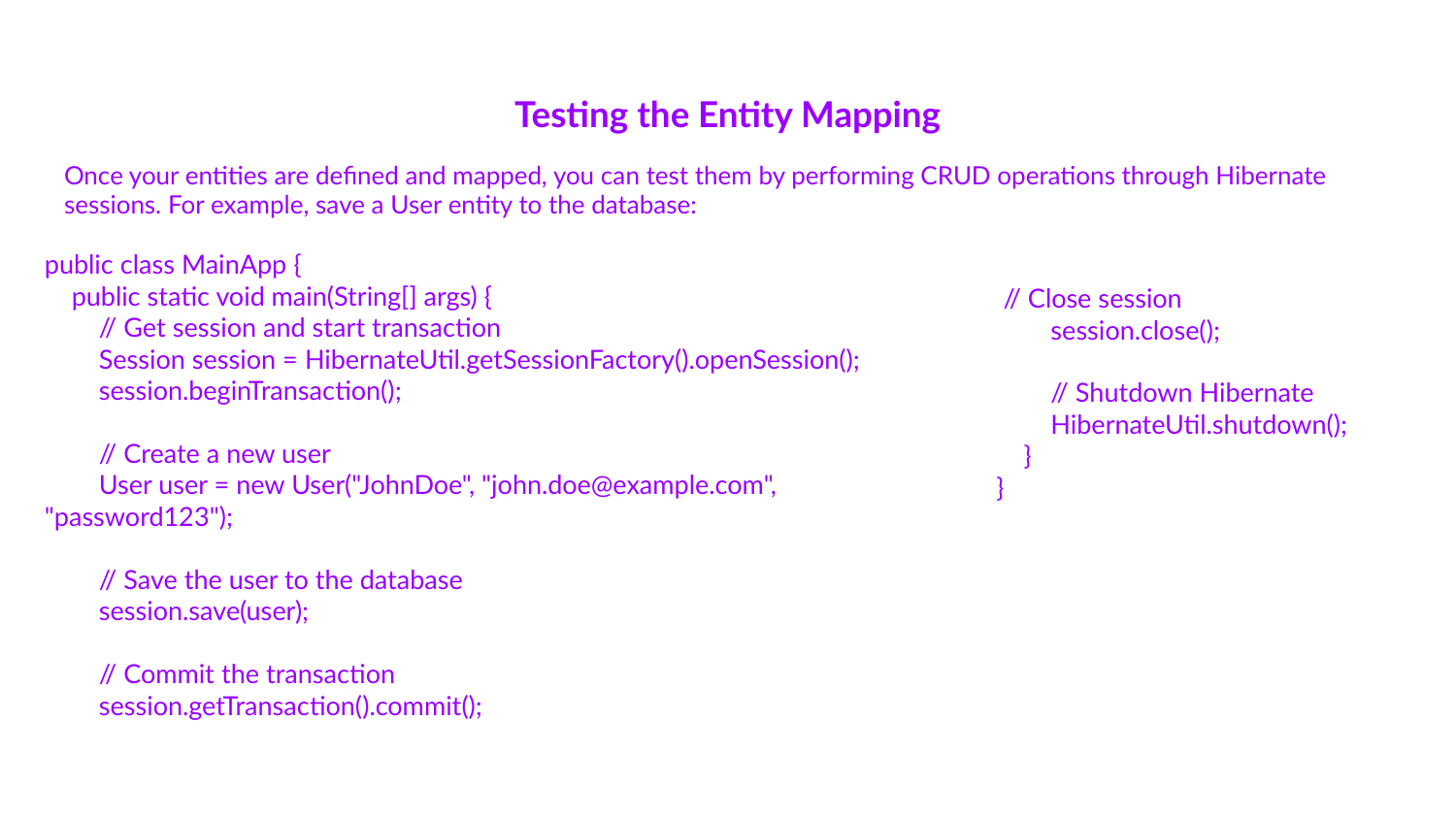

# Testing the Entity Mapping

Once your entities are defined and mapped, you can test them by performing CRUD operations through Hibernate sessions. For example, save a User entity to the database:

public class MainApp {
    public static void main(String[] args) {
        // Get session and start transaction
        Session session = HibernateUtil.getSessionFactory().openSession();
        session.beginTransaction();

        // Create a new user
        User user = new User("JohnDoe", "john.doe@example.com", "password123");

        // Save the user to the database
        session.save(user);

        // Commit the transaction
        session.getTransaction().commit();

 // Close session
        session.close();

        // Shutdown Hibernate
        HibernateUtil.shutdown();
    }
}